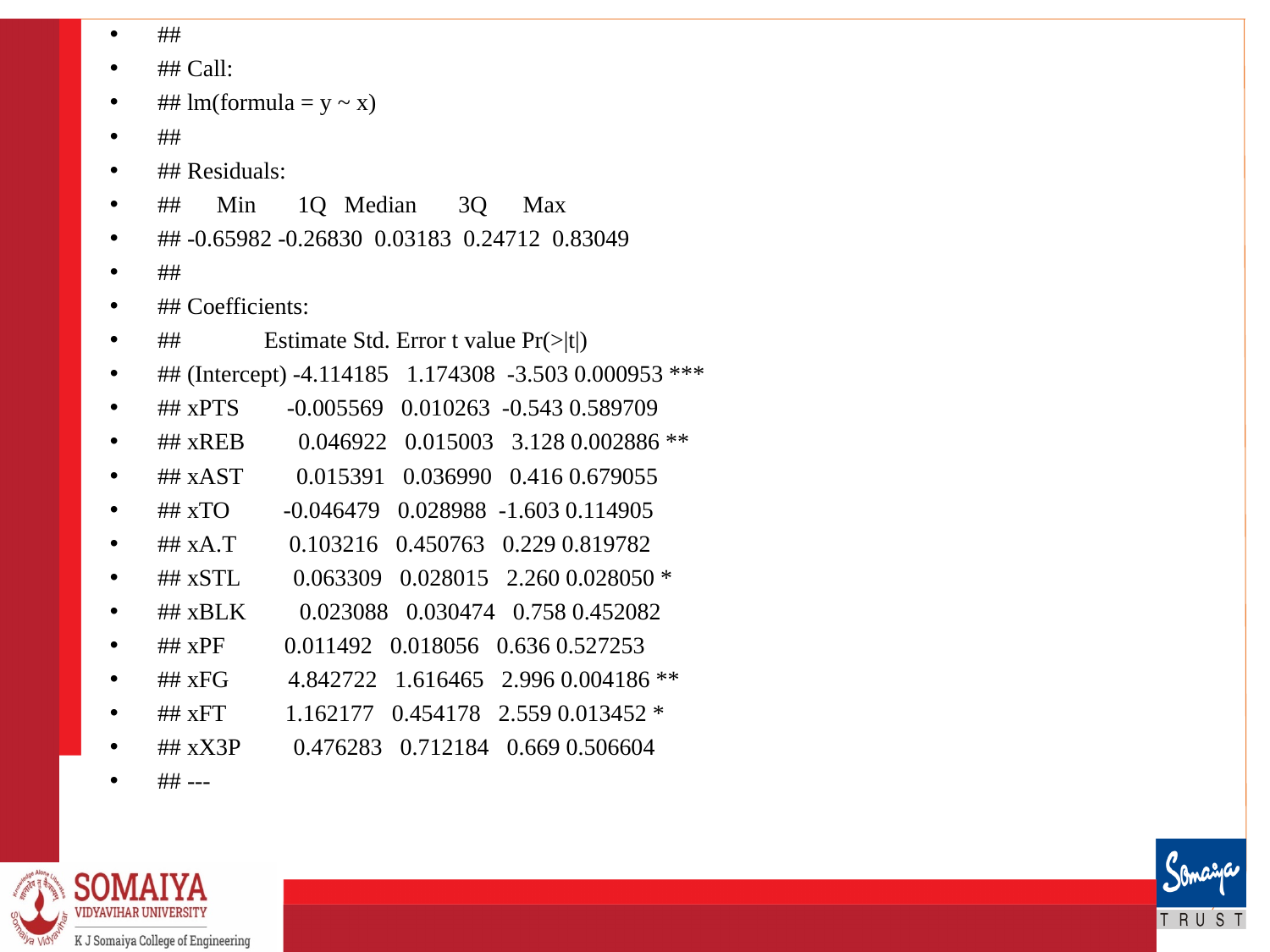

##
## Call:
## lm(formula = y ~ x)
##
## Residuals:
##      Min       1Q   Median       3Q      Max
## -0.65982 -0.26830  0.03183  0.24712  0.83049
##
## Coefficients:
##              Estimate Std. Error t value Pr(>|t|)
## (Intercept) -4.114185   1.174308  -3.503 0.000953 ***
## xPTS        -0.005569   0.010263  -0.543 0.589709
## xREB         0.046922   0.015003   3.128 0.002886 **
## xAST         0.015391   0.036990   0.416 0.679055
## xTO         -0.046479   0.028988  -1.603 0.114905
## xA.T         0.103216   0.450763   0.229 0.819782
## xSTL         0.063309   0.028015   2.260 0.028050 *
## xBLK         0.023088   0.030474   0.758 0.452082
## xPF          0.011492   0.018056   0.636 0.527253
## xFG          4.842722   1.616465   2.996 0.004186 **
## xFT          1.162177   0.454178   2.559 0.013452 *
## xX3P         0.476283   0.712184   0.669 0.506604
## ---